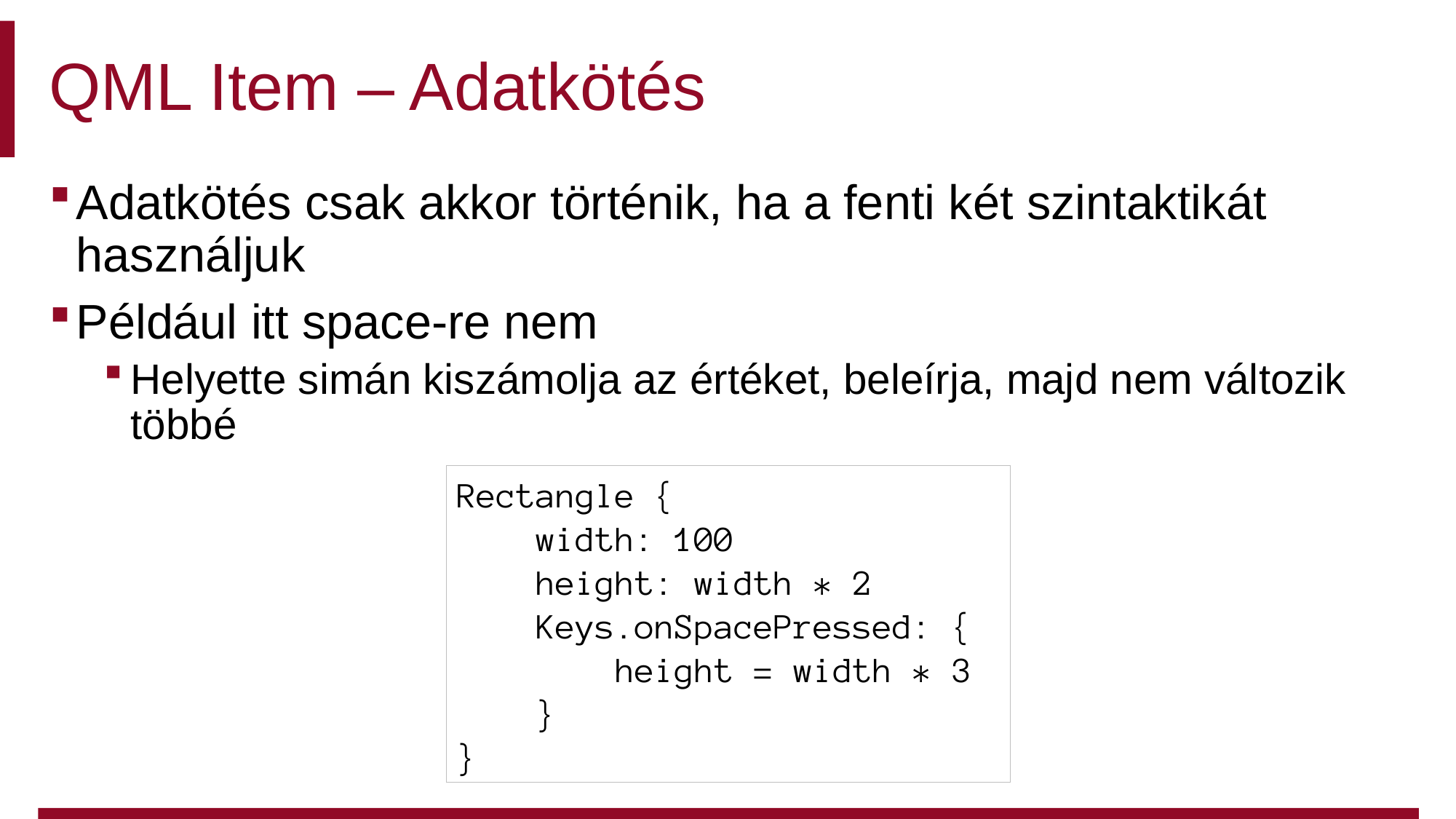

# QML Item – Adatkötés
Adatkötés csak akkor történik, ha a fenti két szintaktikát használjuk
Például itt space-re nem
Helyette simán kiszámolja az értéket, beleírja, majd nem változik többé

Rectangle {
    width: 100
    height: width * 2
    Keys.onSpacePressed: {
        height = width * 3
    }
}